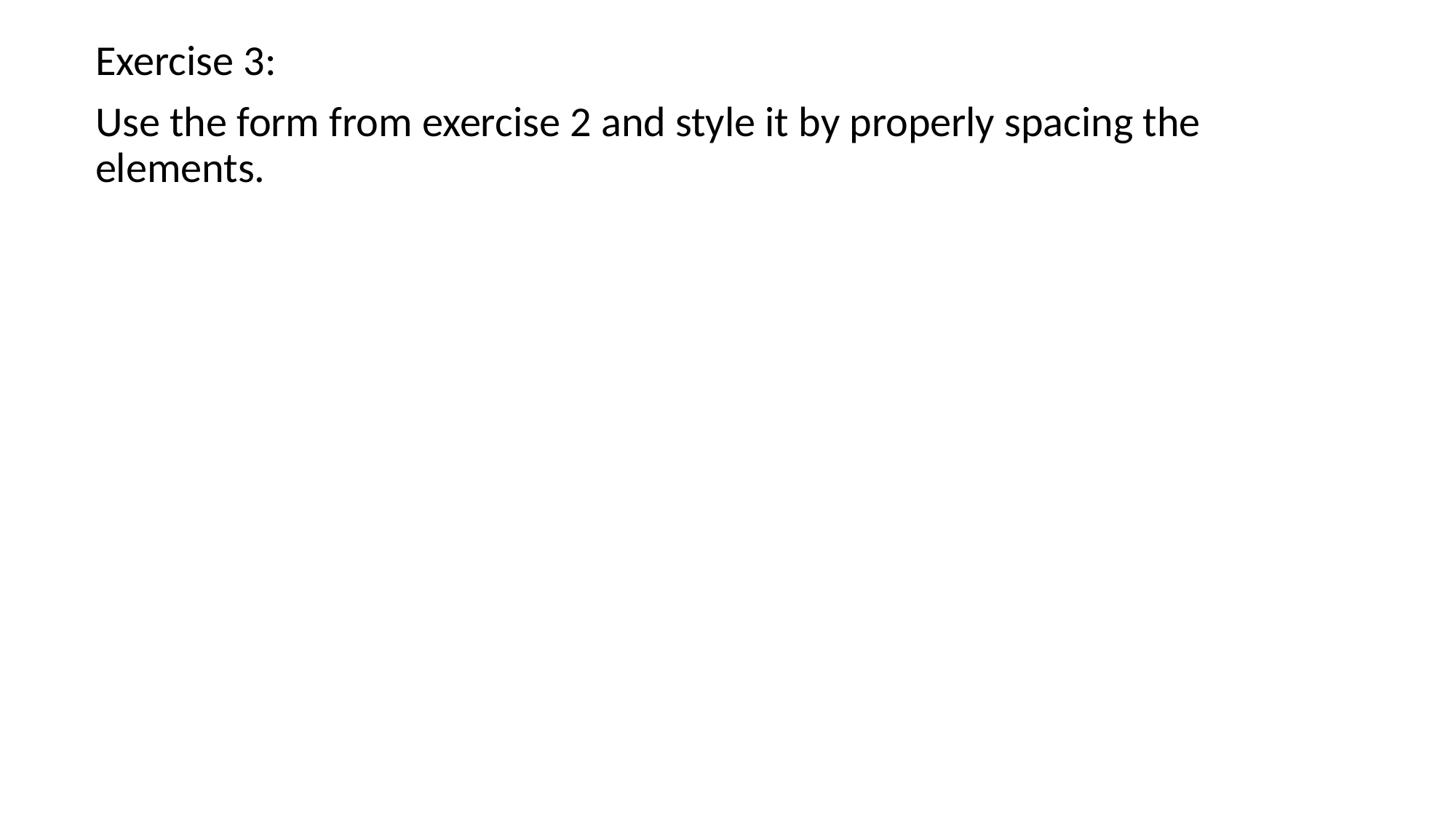

Exercise 3:
Use the form from exercise 2 and style it by properly spacing the elements.